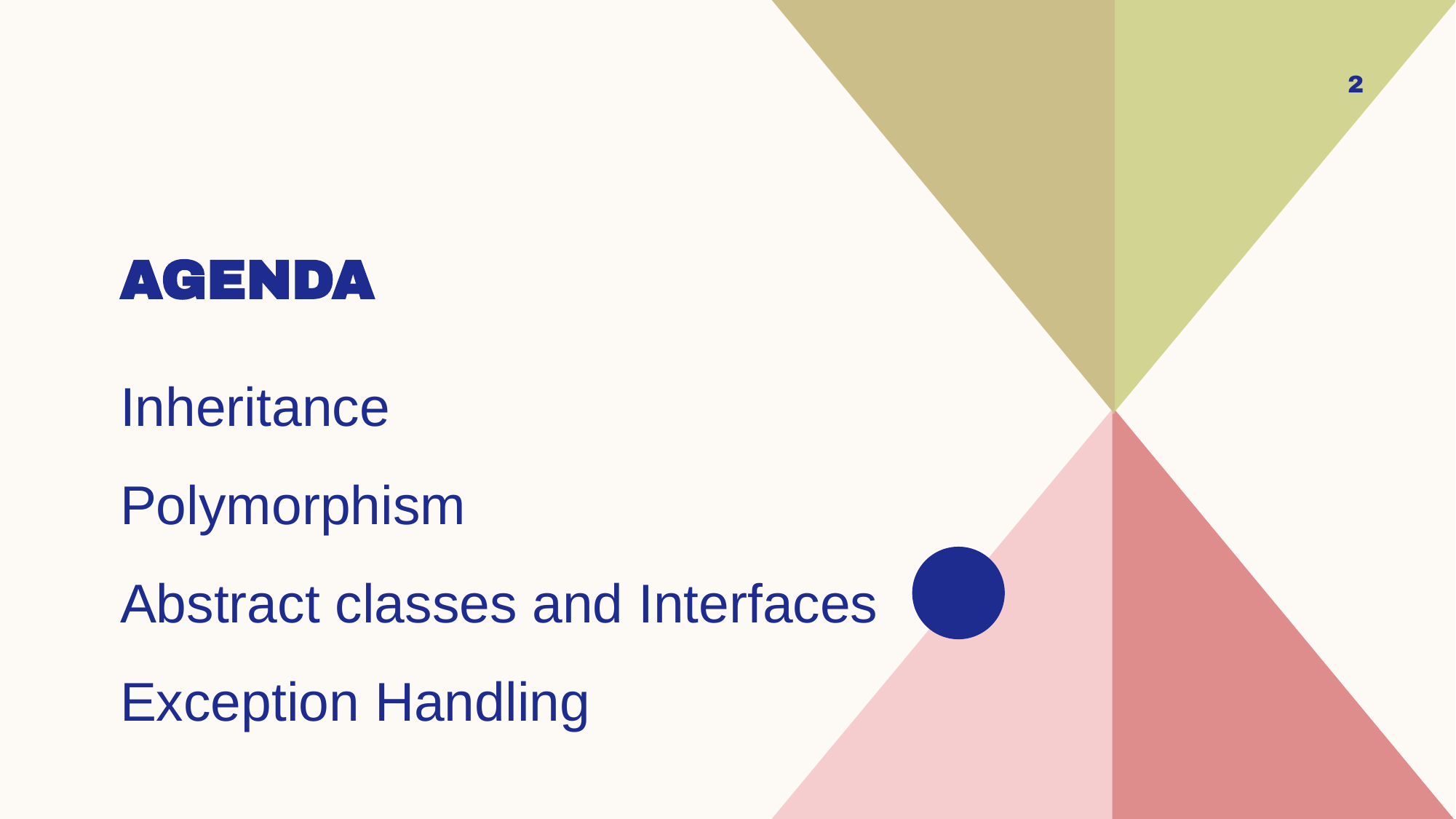

2
# agenda
Inheritance
Polymorphism
Abstract classes and Interfaces
Exception Handling